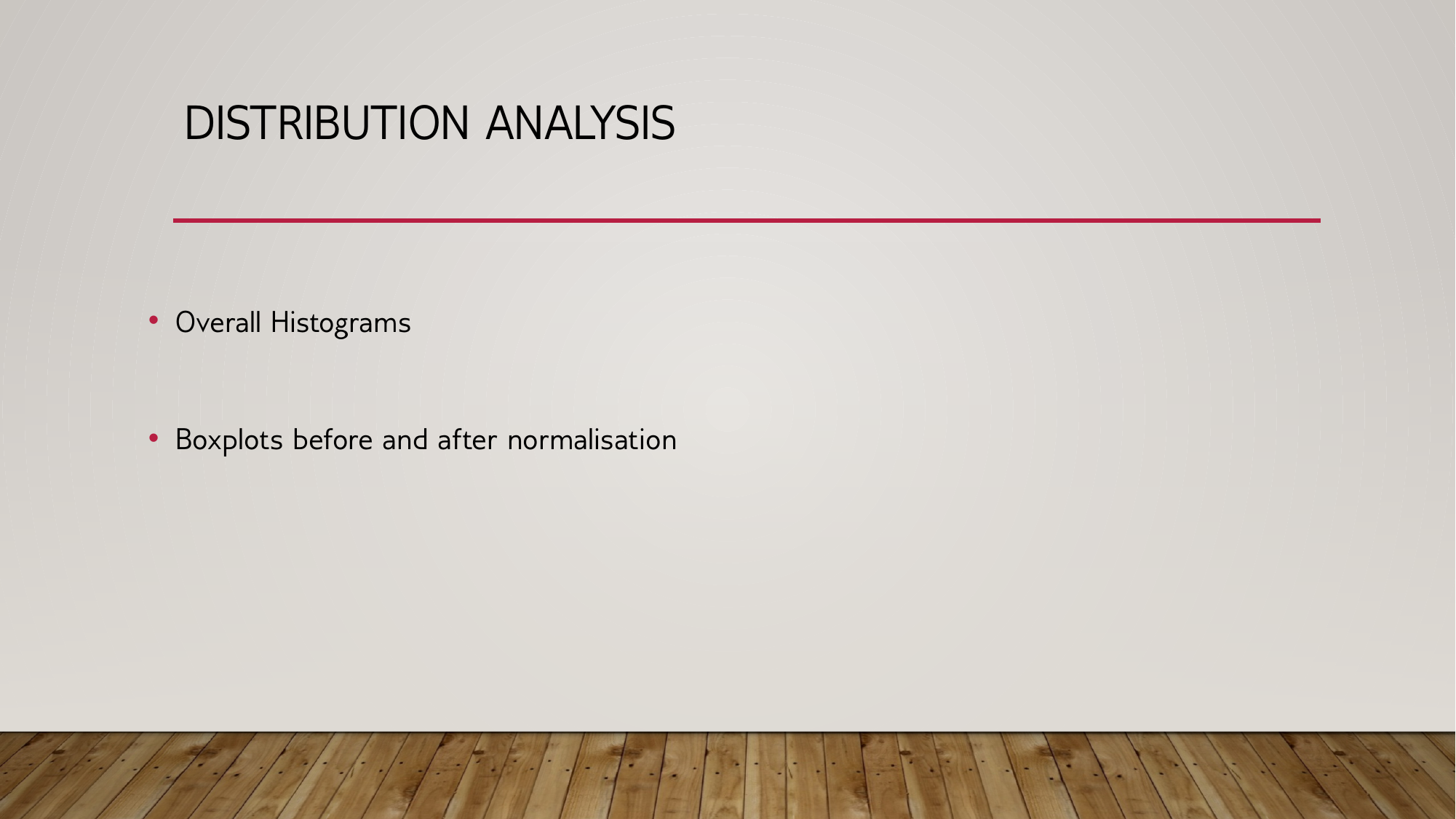

# Distribution Analysis

Overall Histograms

Boxplots before and after normalisation